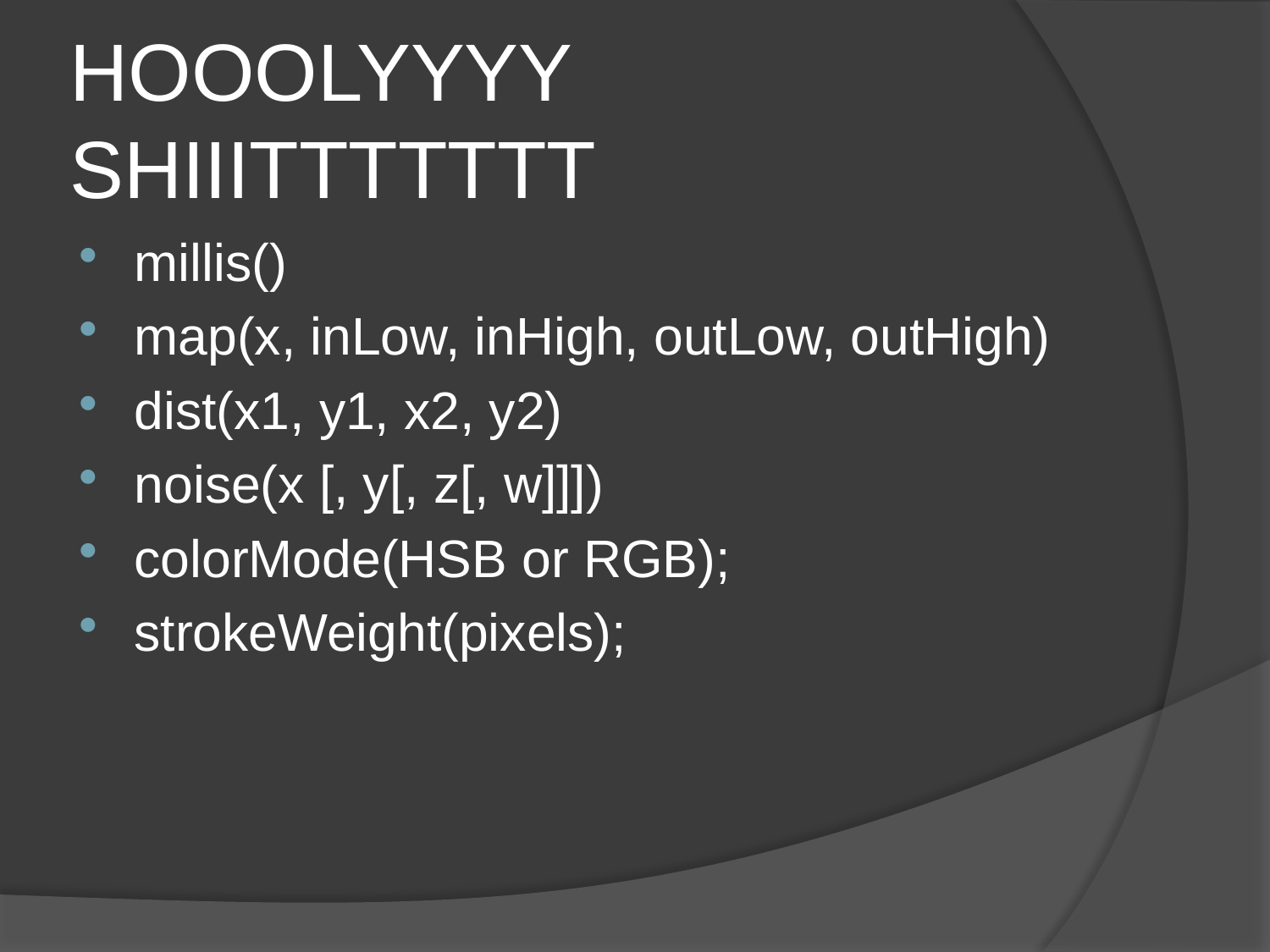

# HOOOLYYYY SHIIITTTTTTT
millis()
map(x, inLow, inHigh, outLow, outHigh)
dist(x1, y1, x2, y2)
noise(x [, y[, z[, w]]])
colorMode(HSB or RGB);
strokeWeight(pixels);